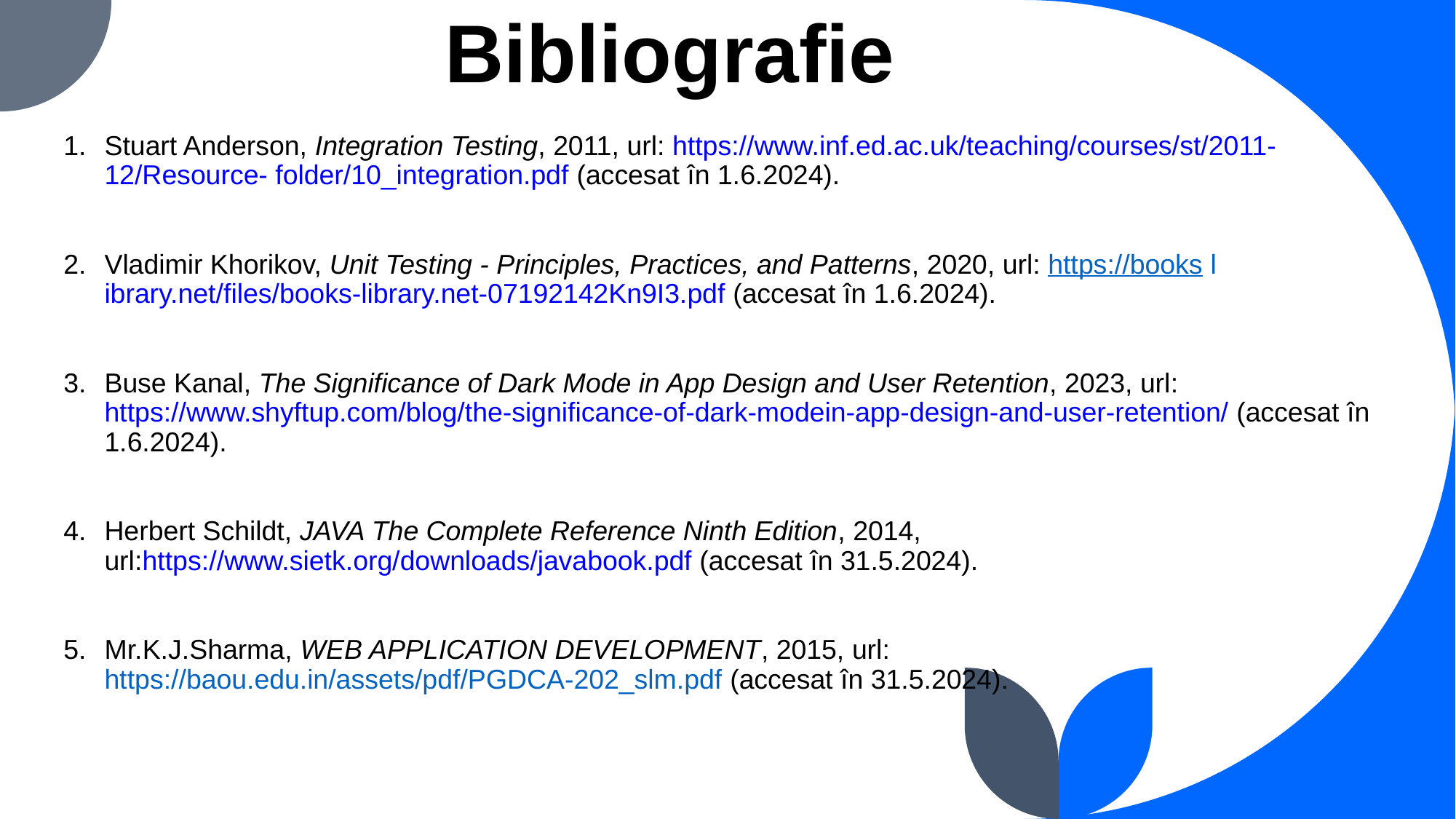

# Bibliografie
Stuart Anderson, Integration Testing, 2011, url: https://www.inf.ed.ac.uk/teaching/courses/st/2011- 12/Resource- folder/10_integration.pdf (accesat în 1.6.2024).

Vladimir Khorikov, Unit Testing - Principles, Practices, and Patterns, 2020, url: https://books library.net/files/books-library.net-07192142Kn9I3.pdf (accesat în 1.6.2024).

Buse Kanal, The Significance of Dark Mode in App Design and User Retention, 2023, url: https://www.shyftup.com/blog/the-significance-of-dark-modein-app-design-and-user-retention/ (accesat în 1.6.2024).

Herbert Schildt, JAVA The Complete Reference Ninth Edition, 2014, url:https://www.sietk.org/downloads/javabook.pdf (accesat în 31.5.2024).

Mr.K.J.Sharma, WEB APPLICATION DEVELOPMENT, 2015, url: https://baou.edu.in/assets/pdf/PGDCA-202_slm.pdf (accesat în 31.5.2024).